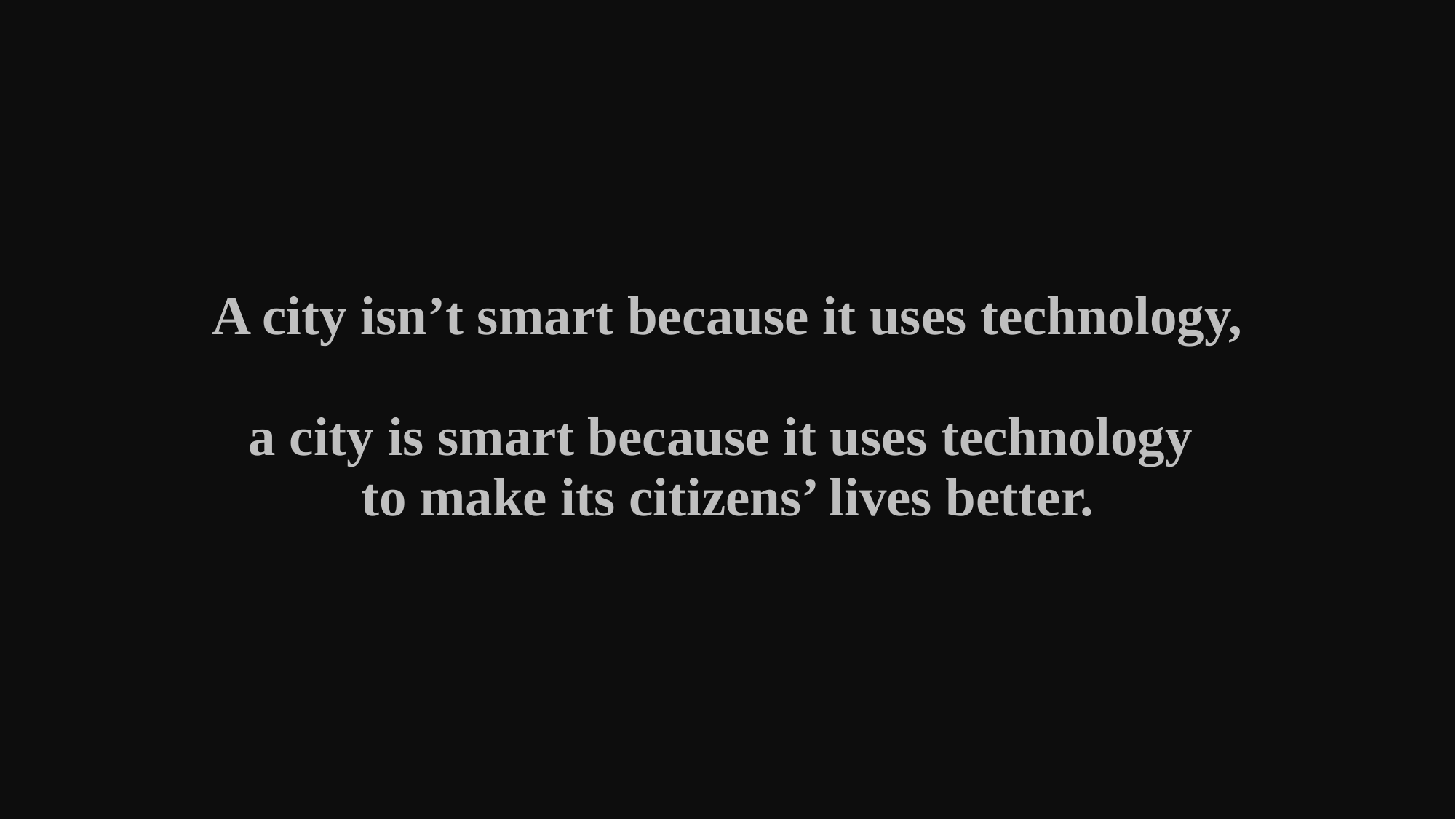

A city isn’t smart because it uses technology,

a city is smart because it uses technology
to make its citizens’ lives better.